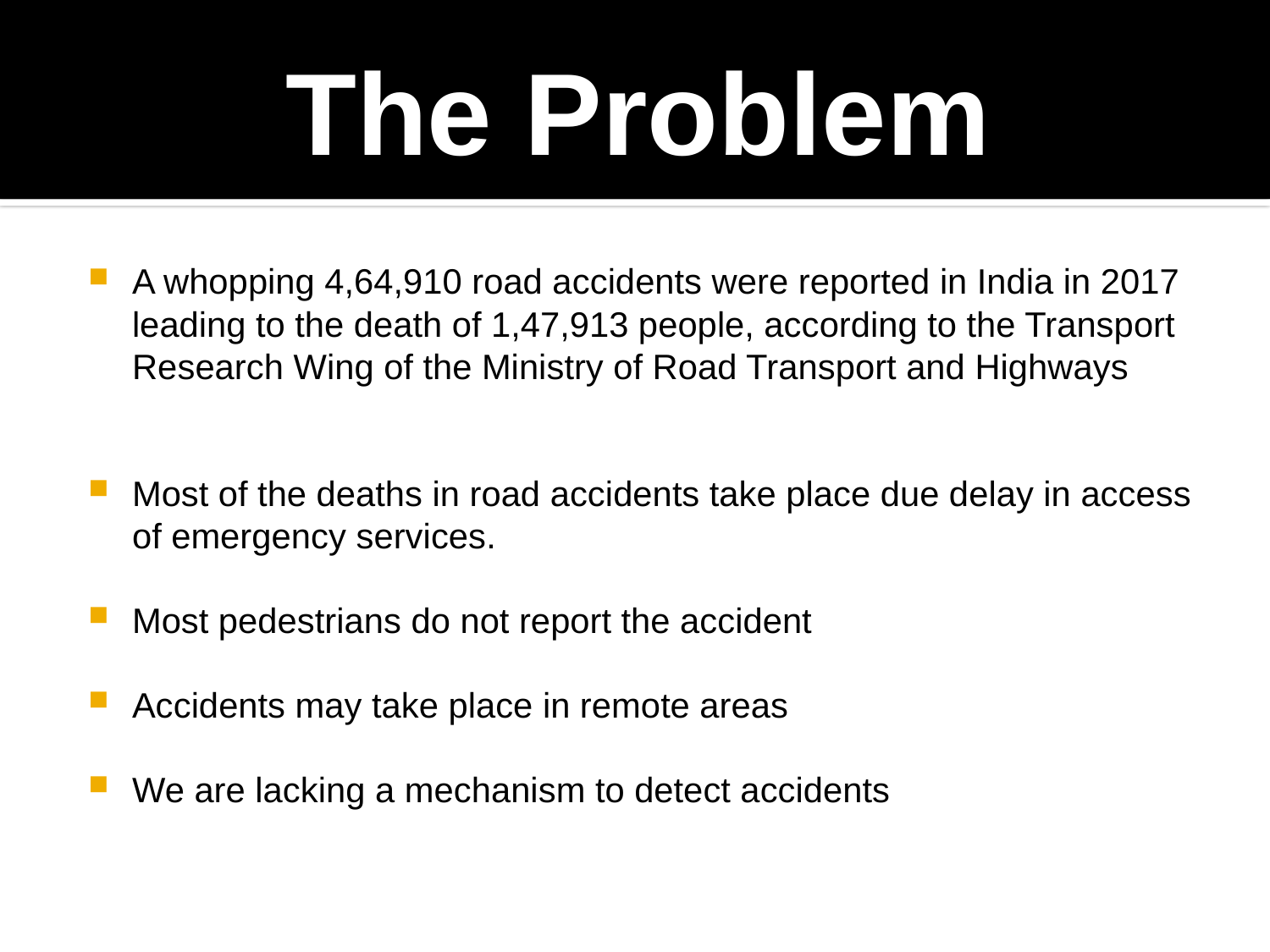

# The Problem
A whopping 4,64,910 road accidents were reported in India in 2017 leading to the death of 1,47,913 people, according to the Transport Research Wing of the Ministry of Road Transport and Highways

Most of the deaths in road accidents take place due delay in access of emergency services.

Most pedestrians do not report the accident

Accidents may take place in remote areas

We are lacking a mechanism to detect accidents